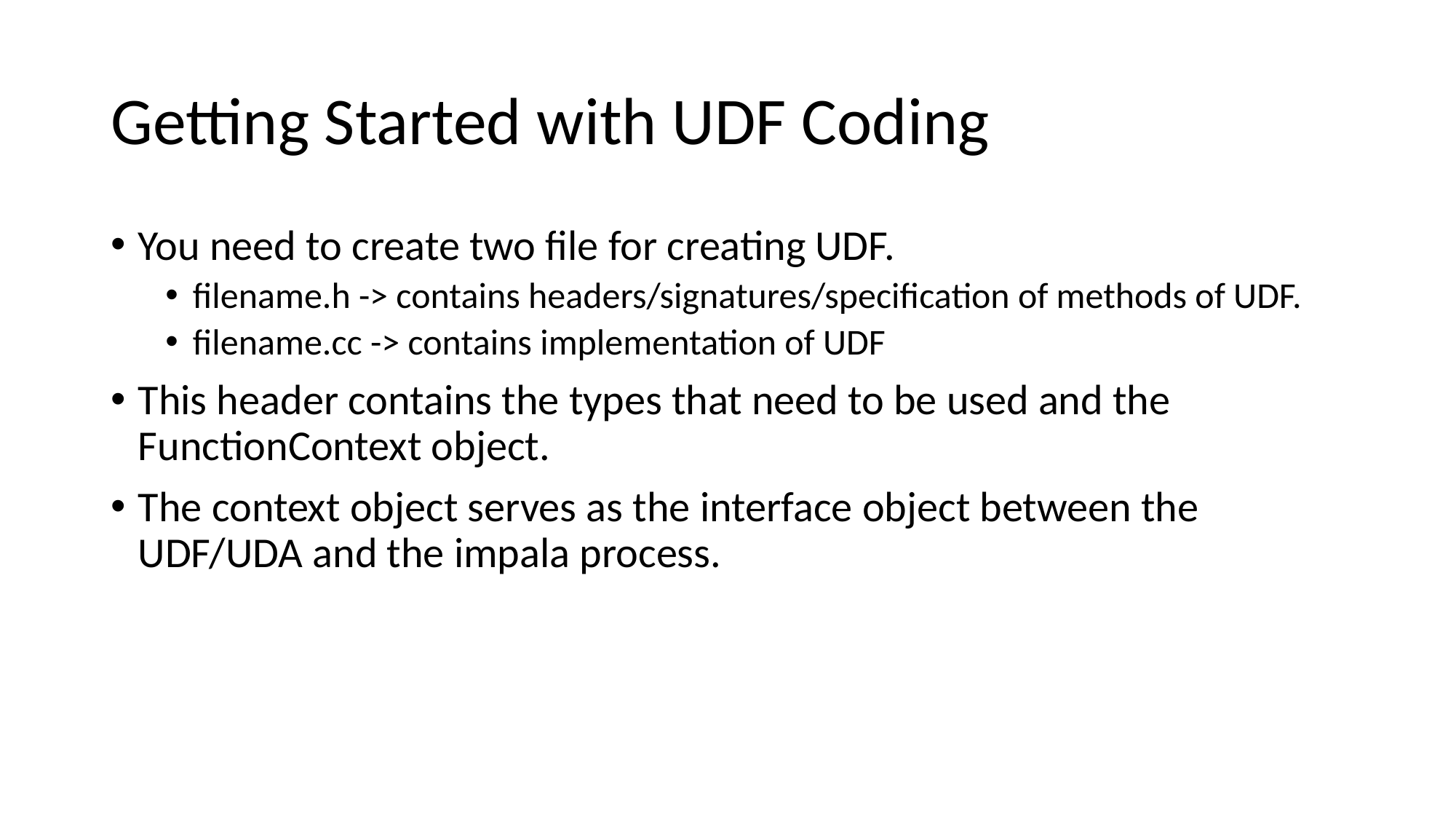

# Getting Started with UDF Coding
You need to create two file for creating UDF.
filename.h -> contains headers/signatures/specification of methods of UDF.
filename.cc -> contains implementation of UDF
This header contains the types that need to be used and the FunctionContext object.
The context object serves as the interface object between the UDF/UDA and the impala process.